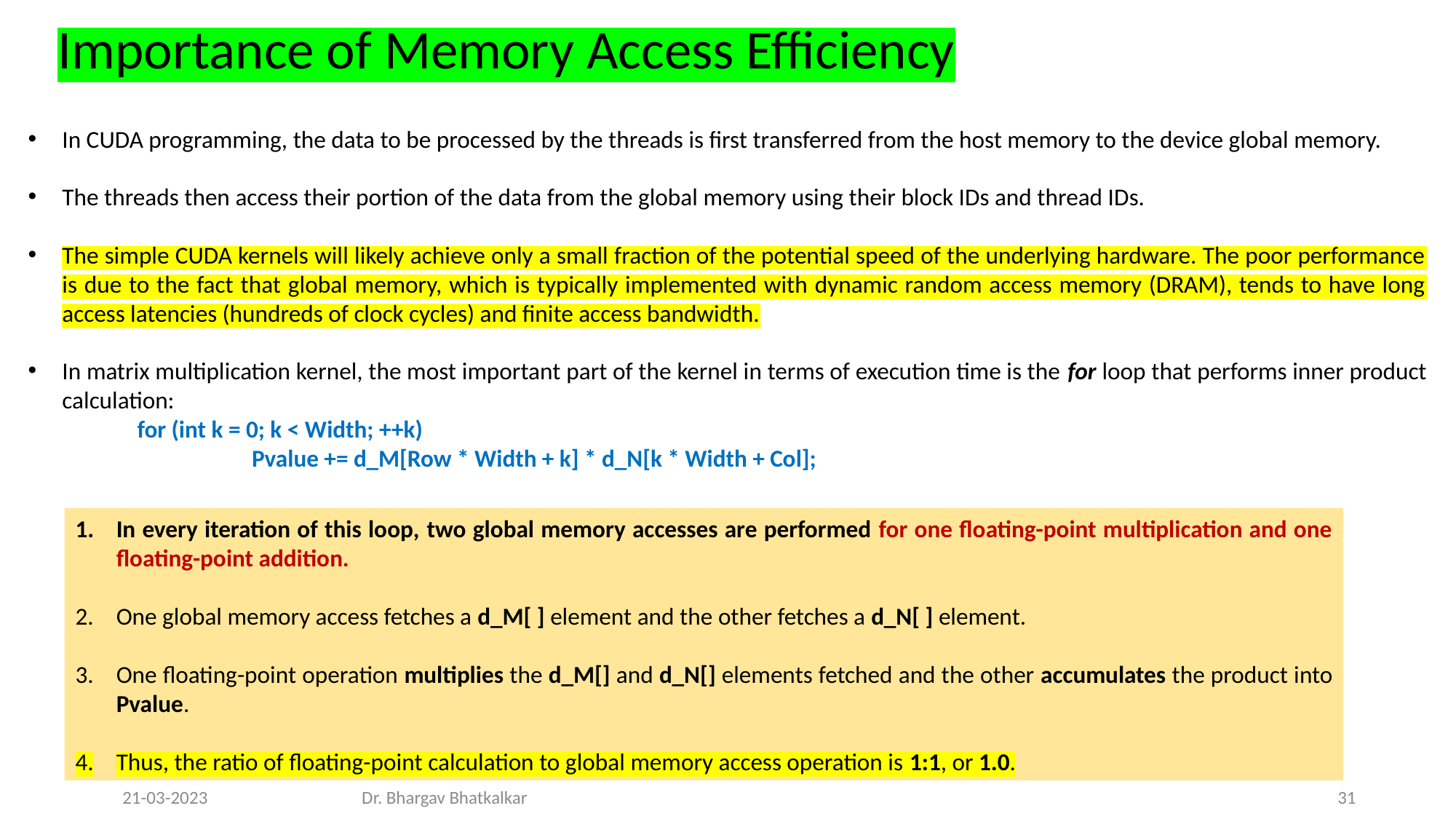

Importance of Memory Access Efficiency

In CUDA programming, the data to be processed by the threads is first transferred from the host memory to the device global memory.

The threads then access their portion of the data from the global memory using their block IDs and thread IDs.

The simple CUDA kernels will likely achieve only a small fraction of the potential speed of the underlying hardware. The poor performance is due to the fact that global memory, which is typically implemented with dynamic random access memory (DRAM), tends to have long access latencies (hundreds of clock cycles) and finite access bandwidth.

In matrix multiplication kernel, the most important part of the kernel in terms of execution time is the for loop that performs inner product calculation:
	for (int k = 0; k < Width; ++k)
		 Pvalue += d_M[Row * Width + k] * d_N[k * Width + Col];

In every iteration of this loop, two global memory accesses are performed for one floating-point multiplication and one floating-point addition.

One global memory access fetches a d_M[ ] element and the other fetches a d_N[ ] element.

One floating-point operation multiplies the d_M[] and d_N[] elements fetched and the other accumulates the product into Pvalue.

Thus, the ratio of floating-point calculation to global memory access operation is 1:1, or 1.0.
21-03-2023                                     Dr. Bhargav Bhatkalkar
31